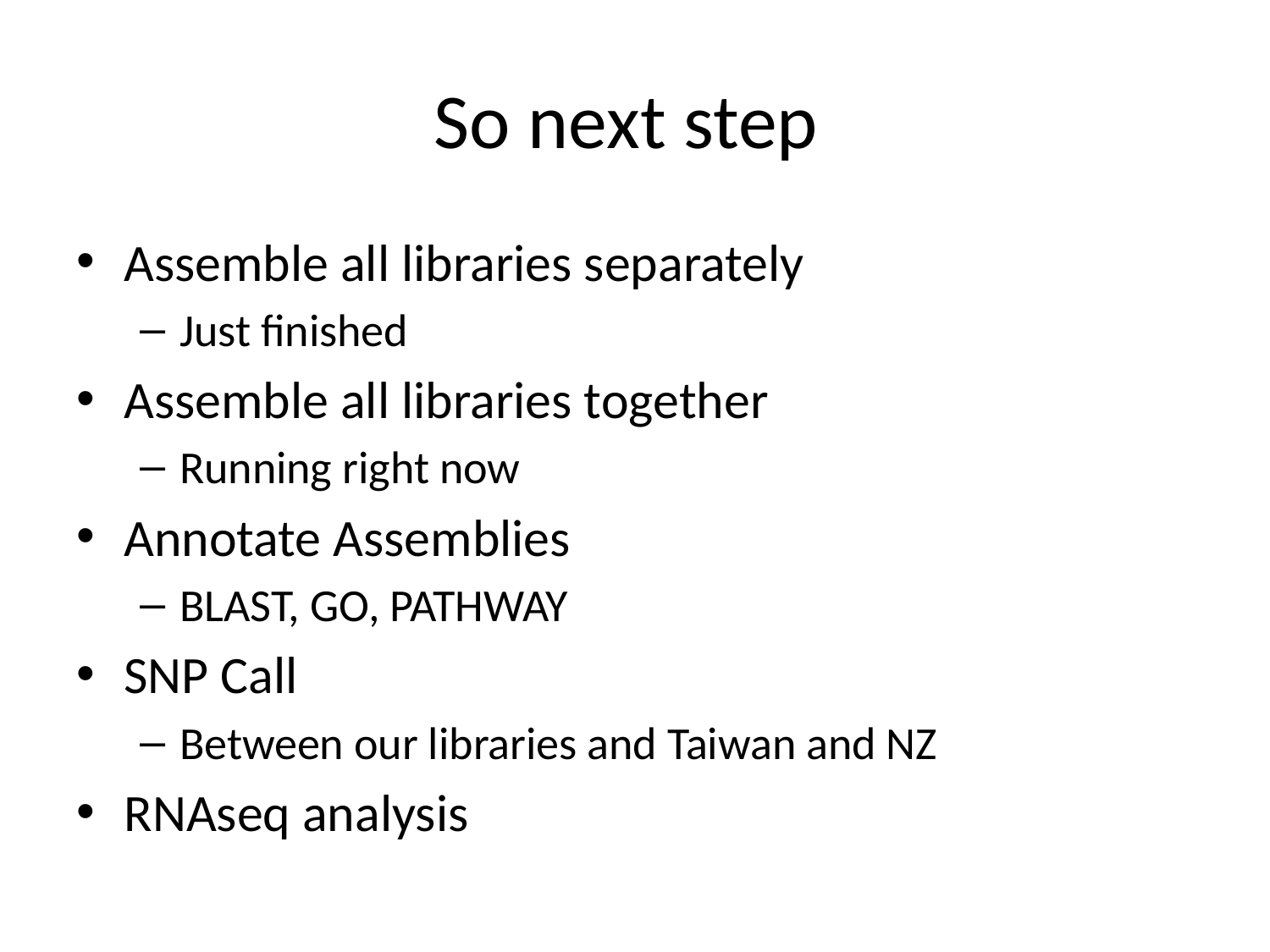

# So next step
Assemble all libraries separately
Just finished
Assemble all libraries together
Running right now
Annotate Assemblies
BLAST, GO, PATHWAY
SNP Call
Between our libraries and Taiwan and NZ
RNAseq analysis